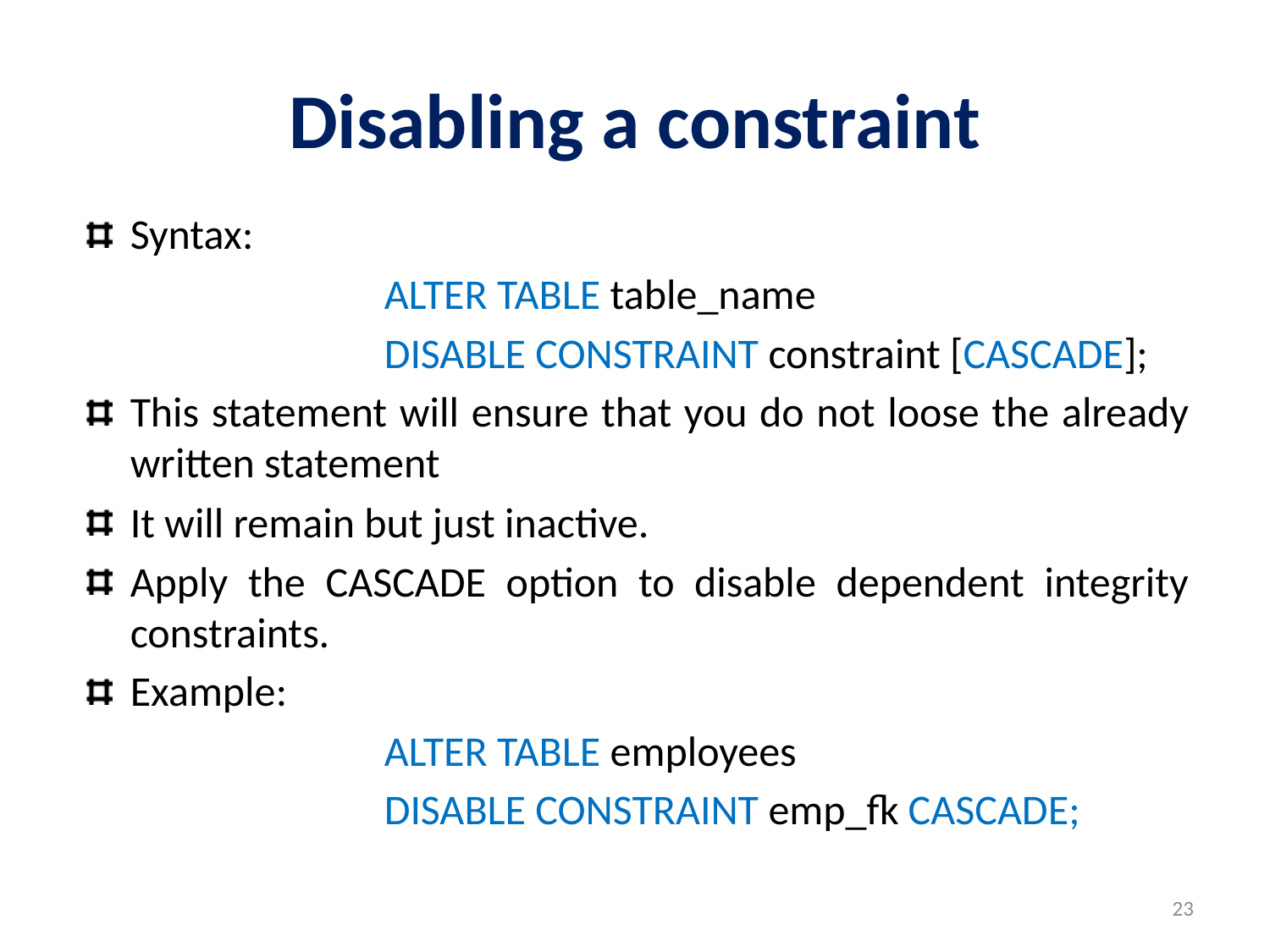

# Disabling a constraint
Syntax:
			ALTER TABLE table_name
			DISABLE CONSTRAINT constraint [CASCADE];
This statement will ensure that you do not loose the already written statement
It will remain but just inactive.
Apply the CASCADE option to disable dependent integrity constraints.
Example:
			ALTER TABLE employees
			DISABLE CONSTRAINT emp_fk CASCADE;

23